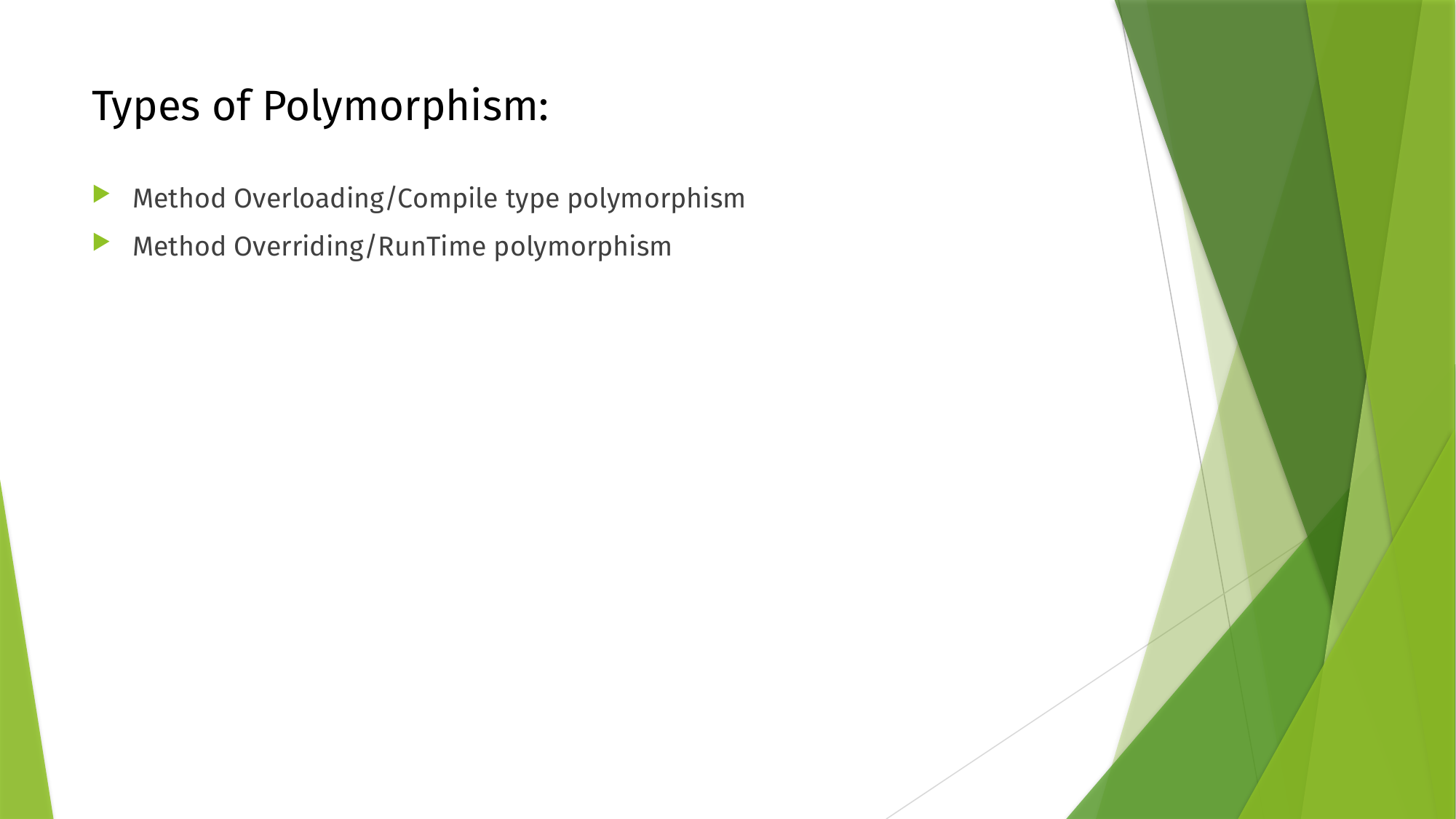

# Types of Polymorphism:
Method Overloading/Compile type polymorphism
Method Overriding/RunTime polymorphism